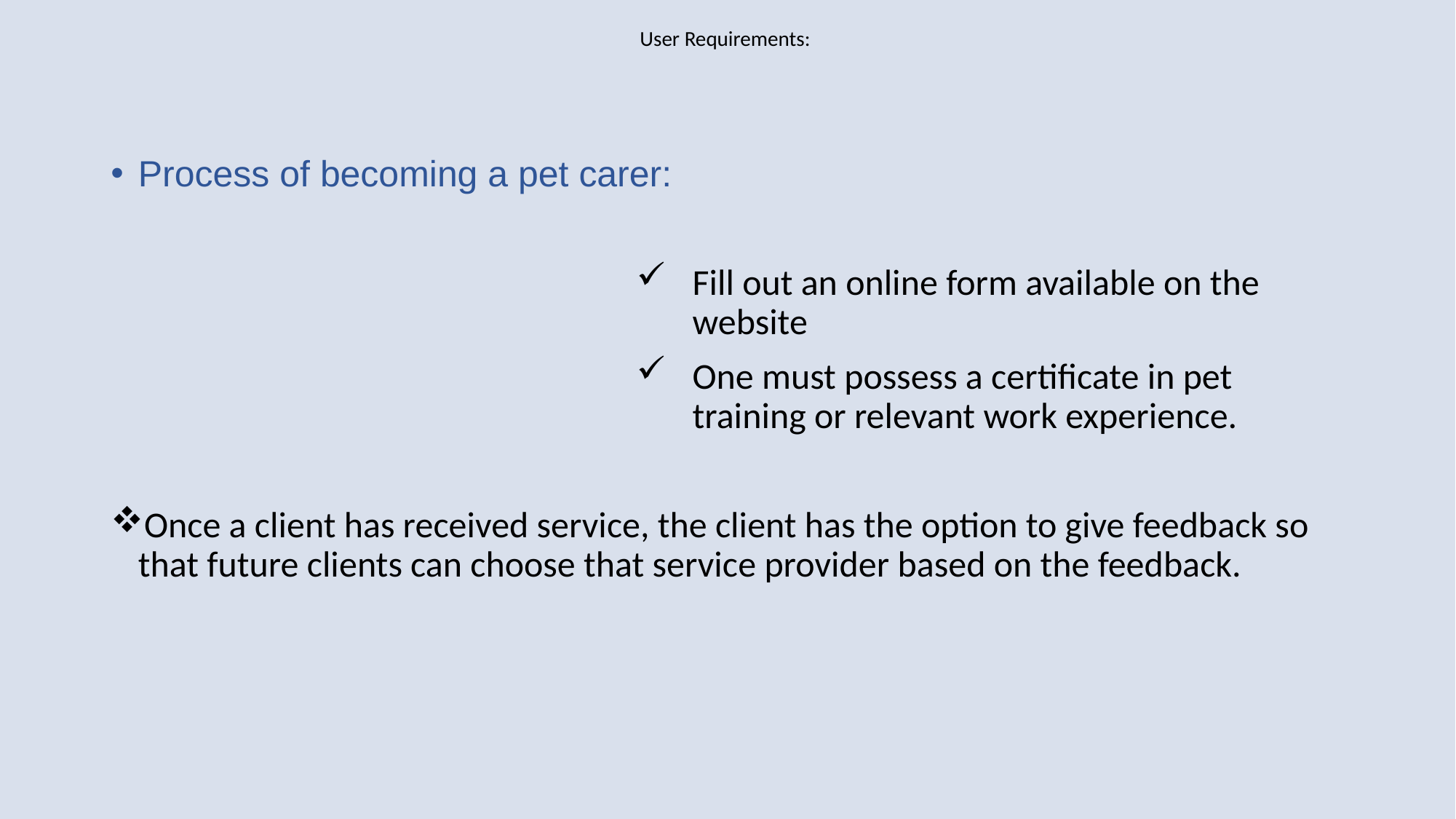

# User Requirements:
Process of becoming a pet carer:

Fill out an online form available on the website
One must possess a certificate in pet training or relevant work experience.

Once a client has received service, the client has the option to give feedback so that future clients can choose that service provider based on the feedback.